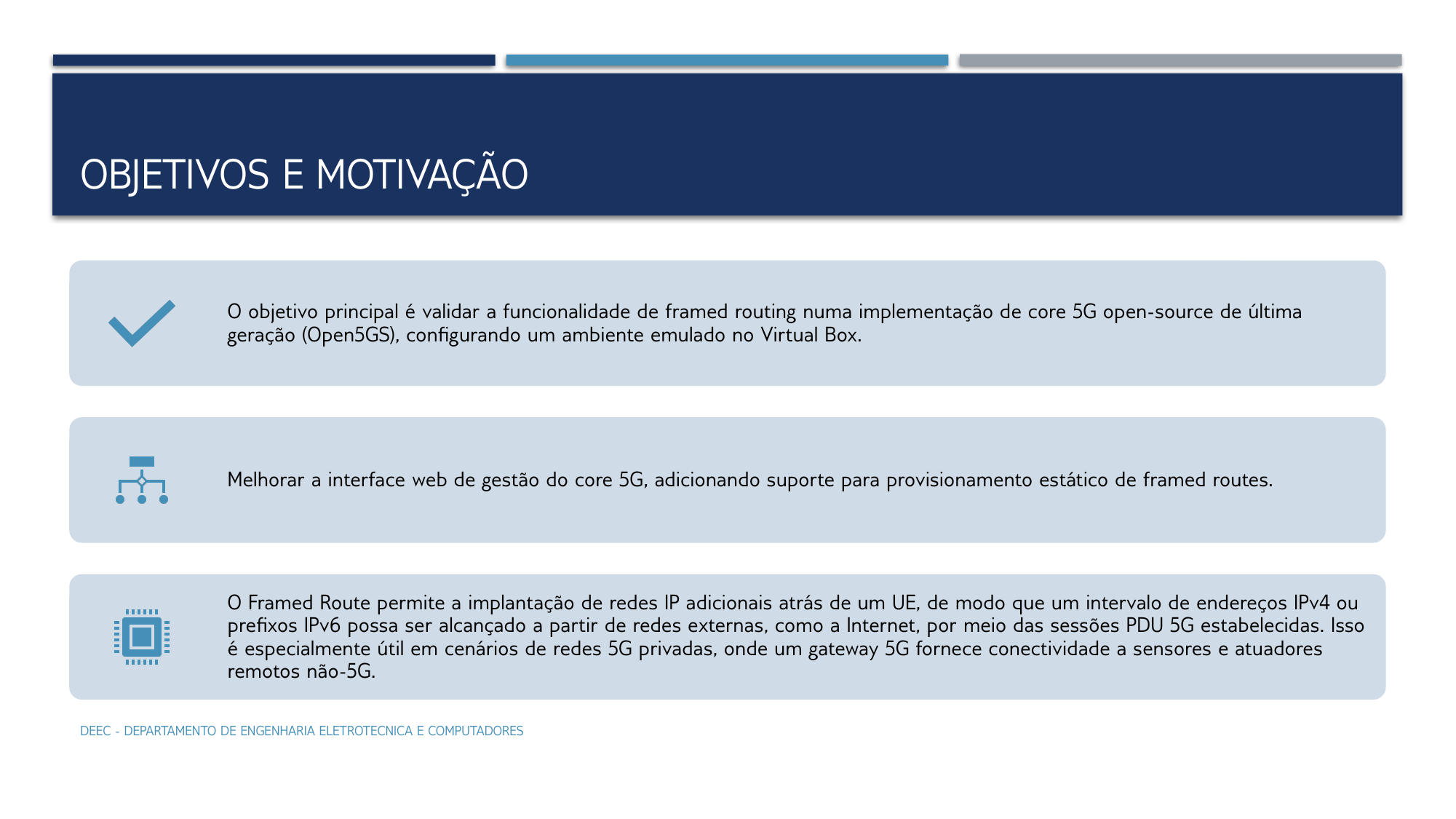

# Objetivos e Motivação
O objetivo principal é validar a funcionalidade de framed routing numa implementação de core 5G open-source de última geração (Open5GS), configurando um ambiente emulado no Virtual Box.
Melhorar a interface web de gestão do core 5G, adicionando suporte para provisionamento estático de framed routes.
O Framed Route permite a implantação de redes IP adicionais atrás de um UE, de modo que um intervalo de endereços IPv4 ou prefixos IPv6 possa ser alcançado a partir de redes externas, como a Internet, por meio das sessões PDU 5G estabelecidas. Isso é especialmente útil em cenários de redes 5G privadas, onde um gateway 5G fornece conectividade a sensores e atuadores remotos não-5G.
DEEC - Departamento de Engenharia Eletrotecnica e Computadores